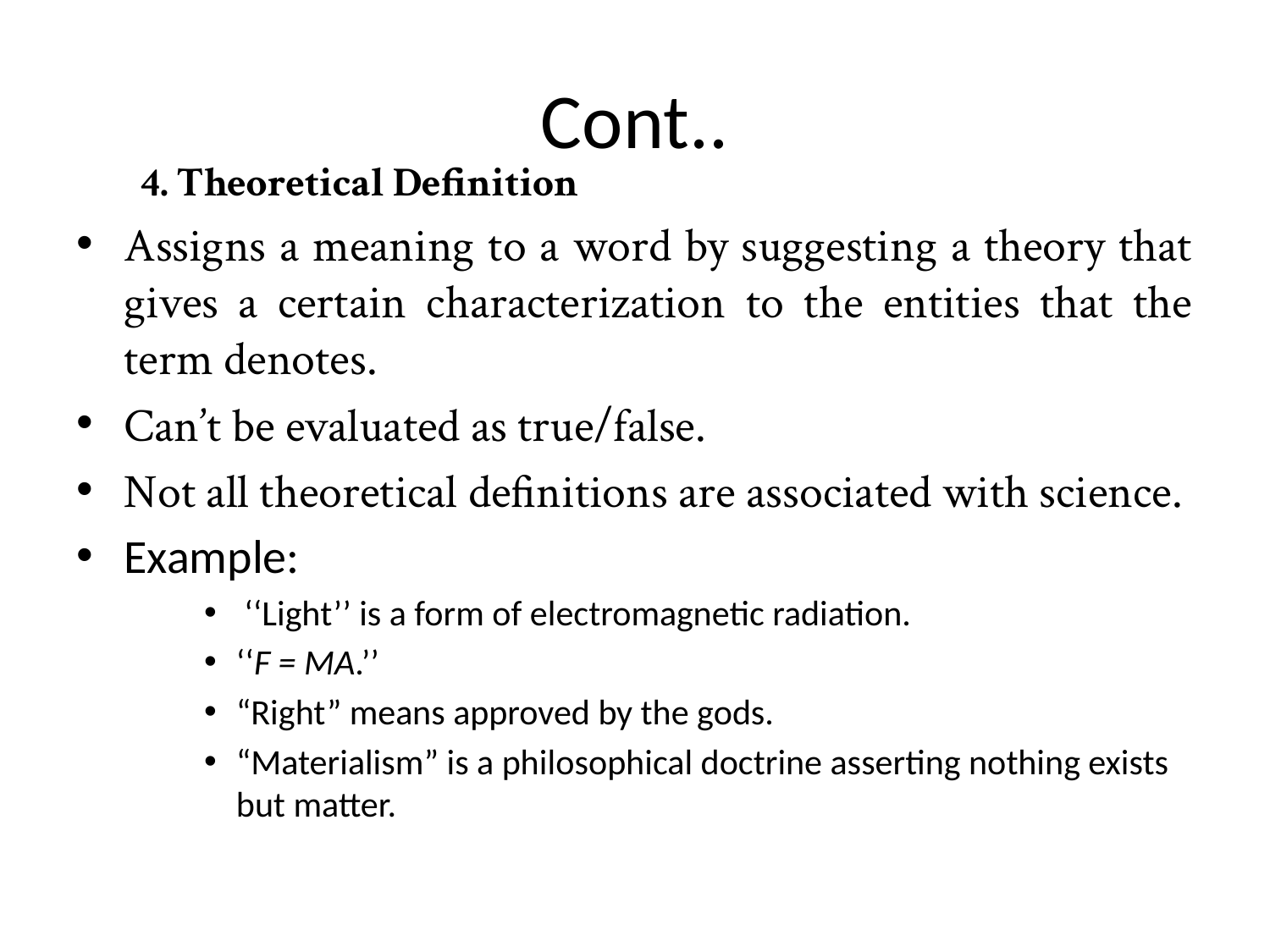

# Cont..
4. Theoretical Definition
Assigns a meaning to a word by suggesting a theory that gives a certain characterization to the entities that the term denotes.
Can’t be evaluated as true/false.
Not all theoretical definitions are associated with science.
Example:
 ‘‘Light’’ is a form of electromagnetic radiation.
‘‘F = MA.’’
“Right” means approved by the gods.
“Materialism” is a philosophical doctrine asserting nothing exists but matter.